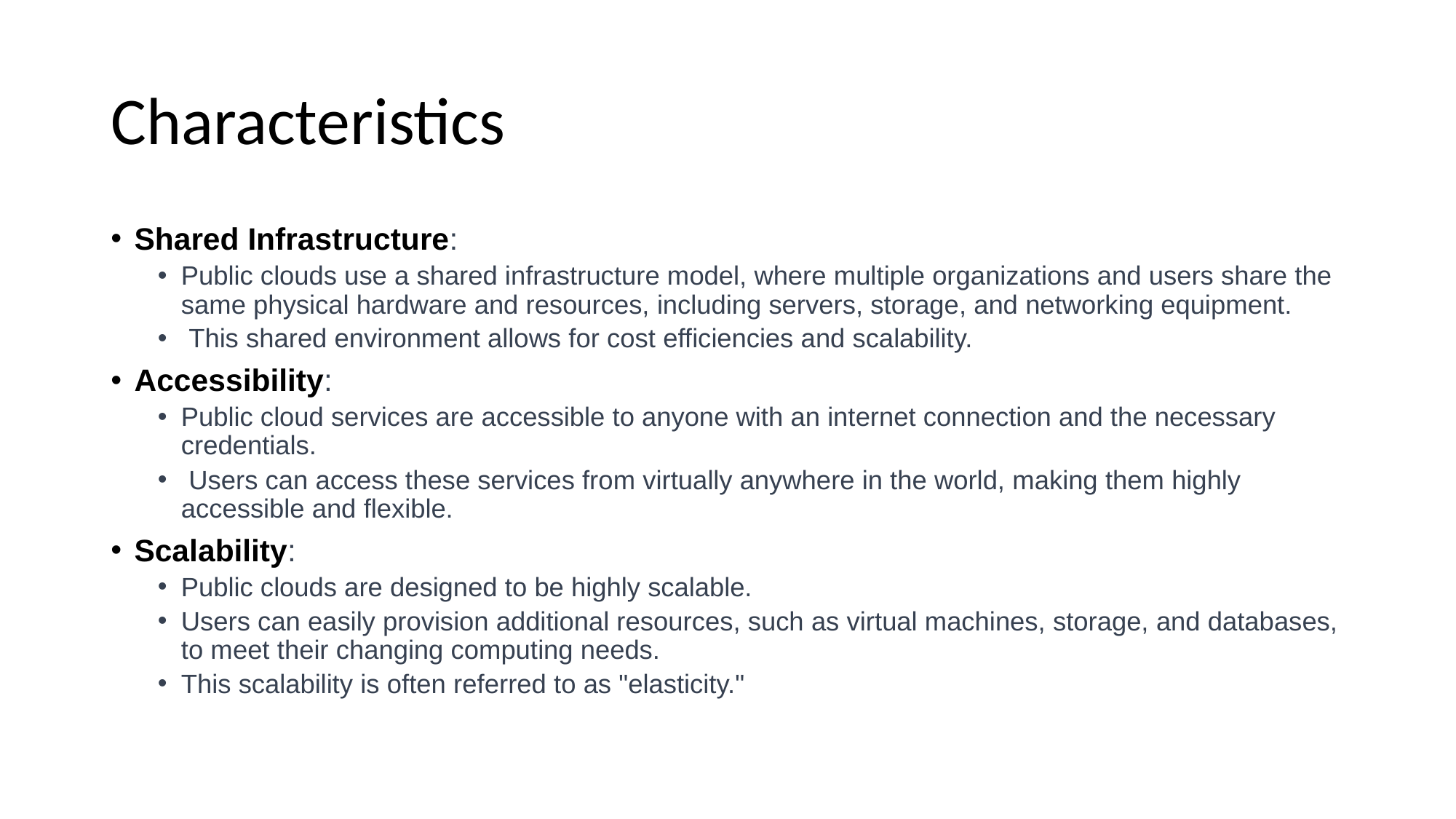

# Characteristics
Shared Infrastructure:
Public clouds use a shared infrastructure model, where multiple organizations and users share the same physical hardware and resources, including servers, storage, and networking equipment.
 This shared environment allows for cost efficiencies and scalability.
Accessibility:
Public cloud services are accessible to anyone with an internet connection and the necessary credentials.
 Users can access these services from virtually anywhere in the world, making them highly accessible and flexible.
Scalability:
Public clouds are designed to be highly scalable.
Users can easily provision additional resources, such as virtual machines, storage, and databases, to meet their changing computing needs.
This scalability is often referred to as "elasticity."